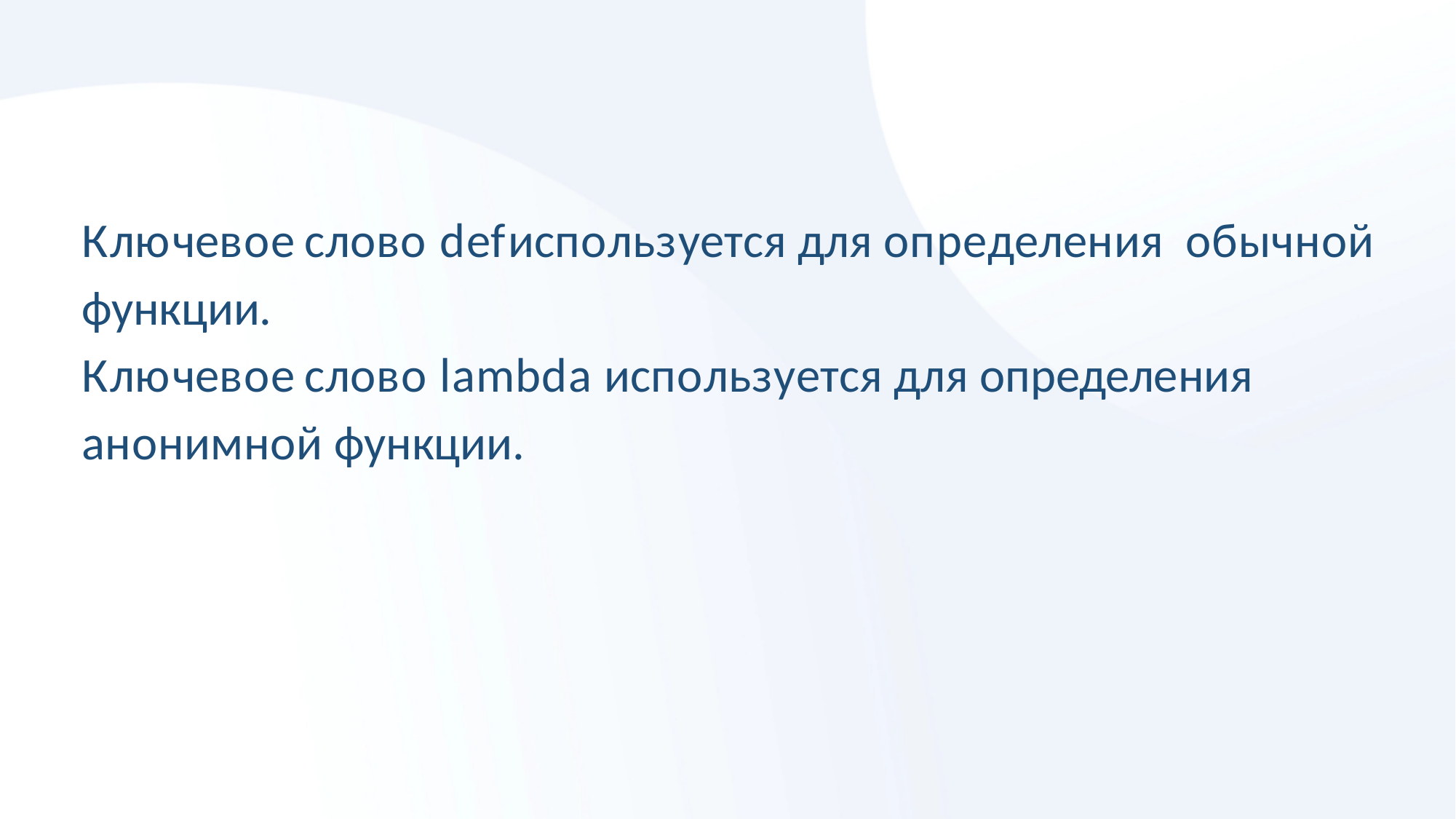

# ПОНЯТИЕ
Ключевое слово def	используется для определения  обычной функции.
Ключевое слово lambda используется для определения анонимной функции.